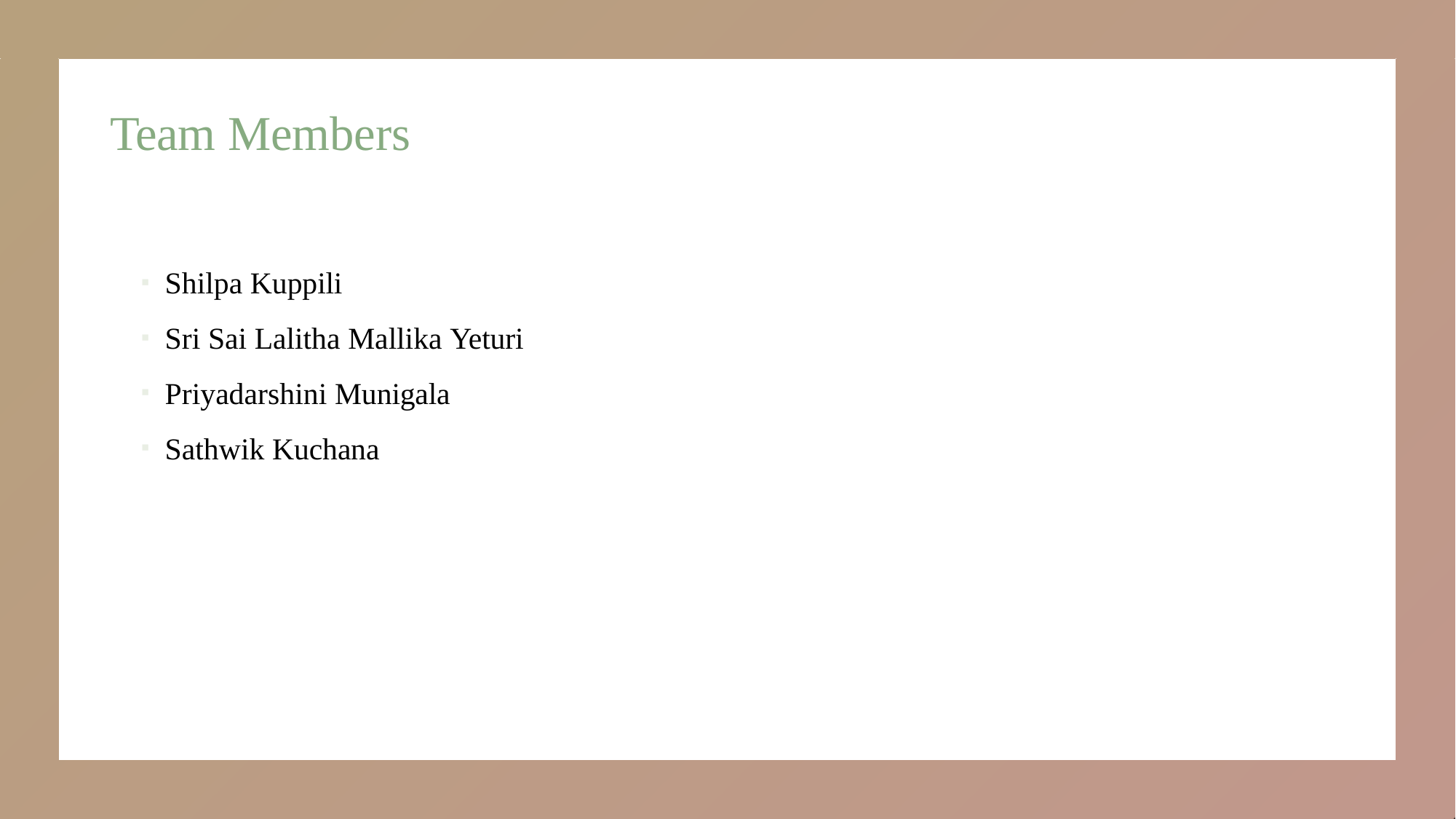

# Team Members
Shilpa Kuppili
Sri Sai Lalitha Mallika Yeturi
Priyadarshini Munigala
Sathwik Kuchana